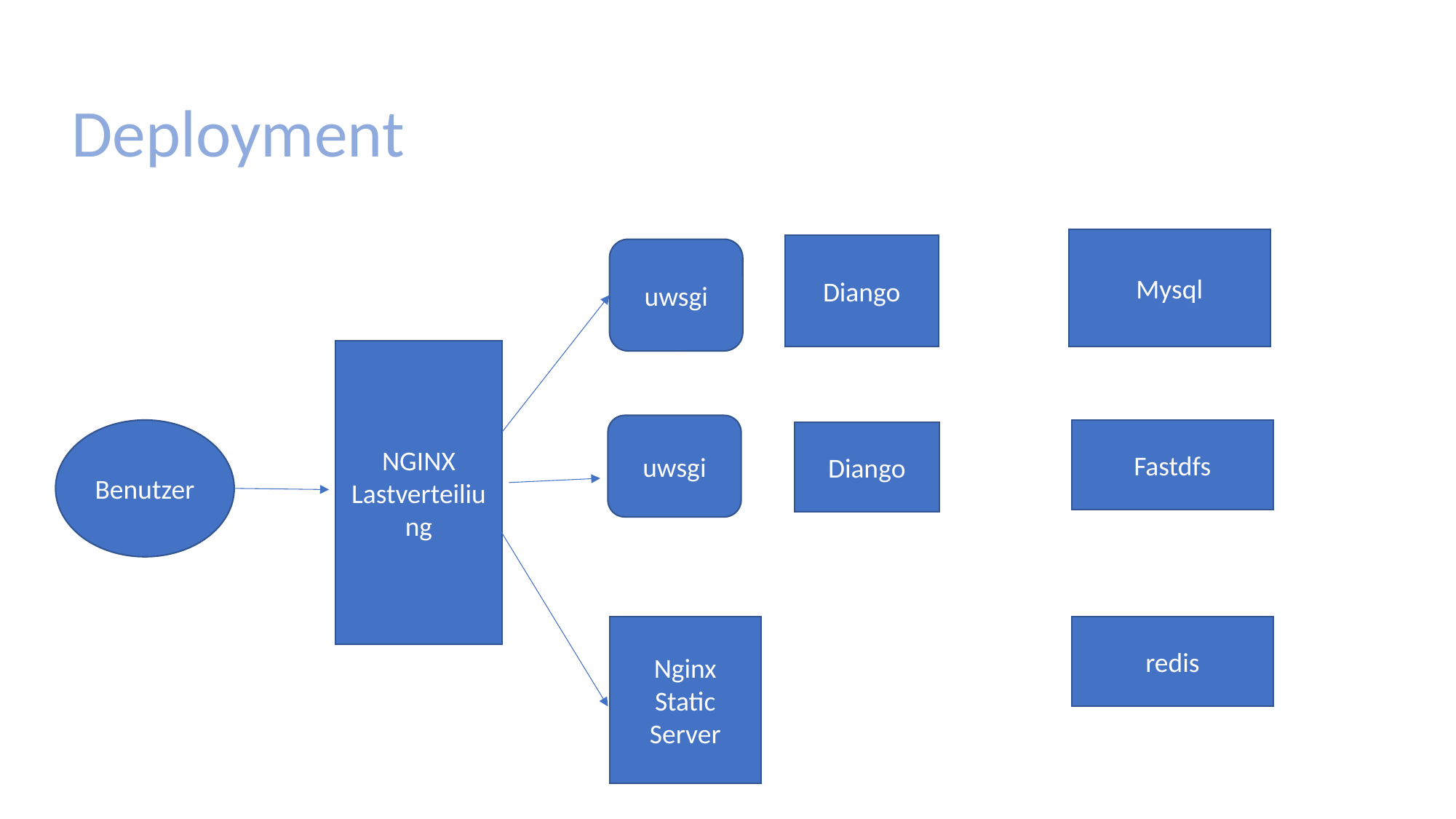

# Deployment
Mysql
Diango
uwsgi
NGINX Lastverteiliung
uwsgi
Benutzer
Fastdfs
Diango
Nginx
Static Server
redis